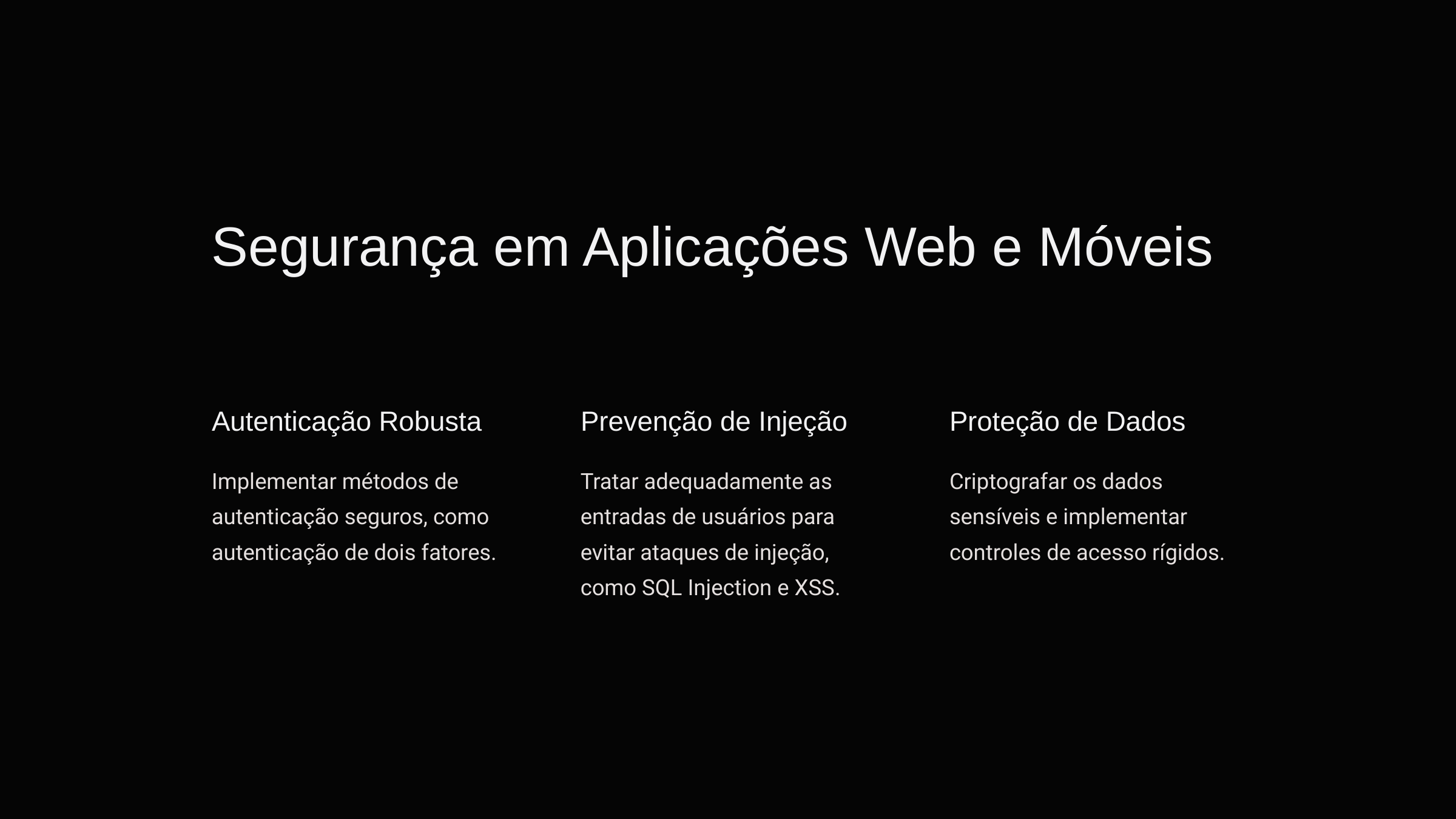

Segurança em Aplicações Web e Móveis
Autenticação Robusta
Prevenção de Injeção
Proteção de Dados
Implementar métodos de autenticação seguros, como autenticação de dois fatores.
Tratar adequadamente as entradas de usuários para evitar ataques de injeção, como SQL Injection e XSS.
Criptografar os dados sensíveis e implementar controles de acesso rígidos.